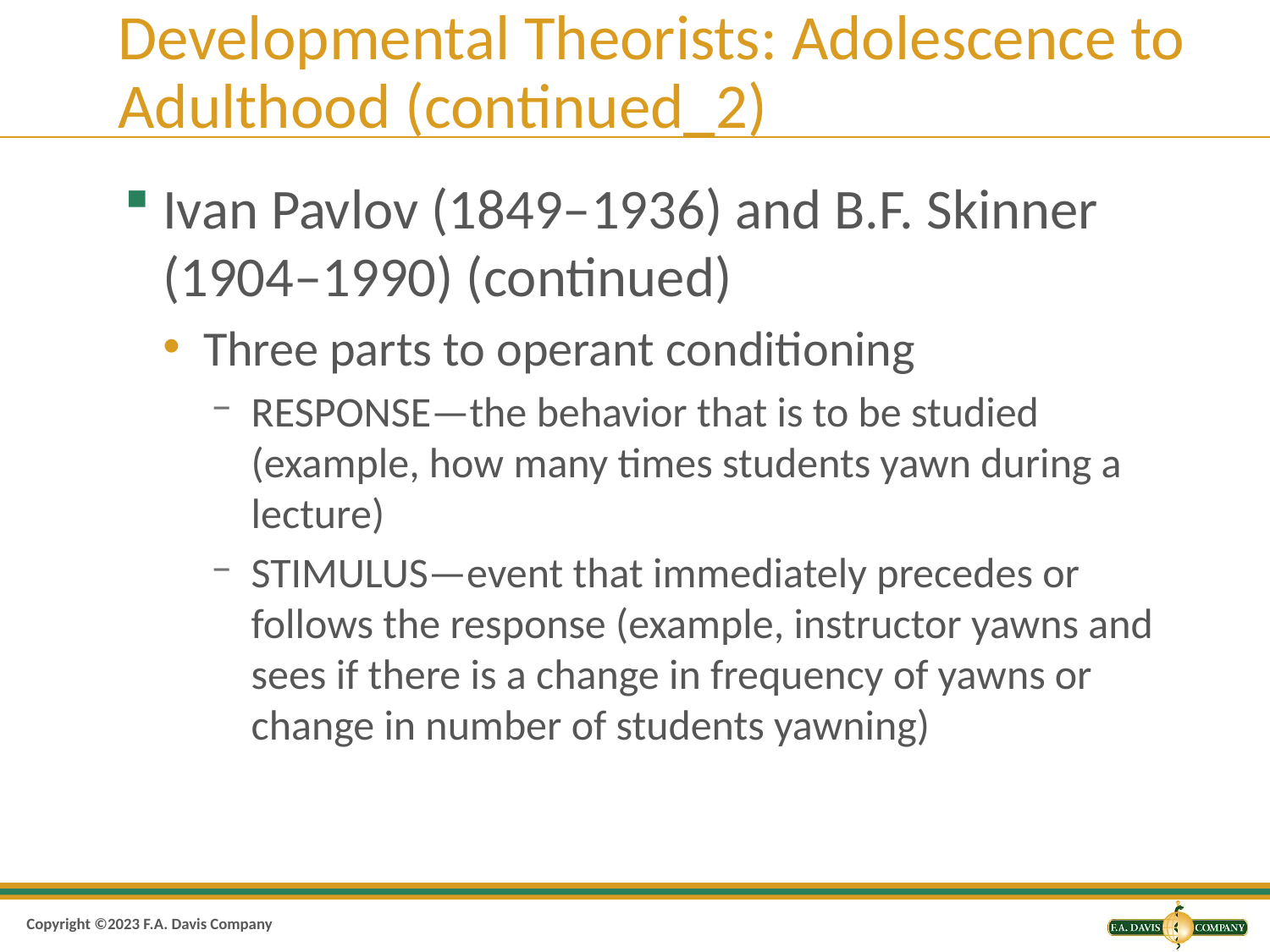

# Developmental Theorists: Adolescence to Adulthood (continued_2)
Ivan Pavlov (1849–1936) and B.F. Skinner (1904–1990) (continued)
Three parts to operant conditioning
RESPONSE—the behavior that is to be studied (example, how many times students yawn during a lecture)
STIMULUS—event that immediately precedes or follows the response (example, instructor yawns and sees if there is a change in frequency of yawns or change in number of students yawning)